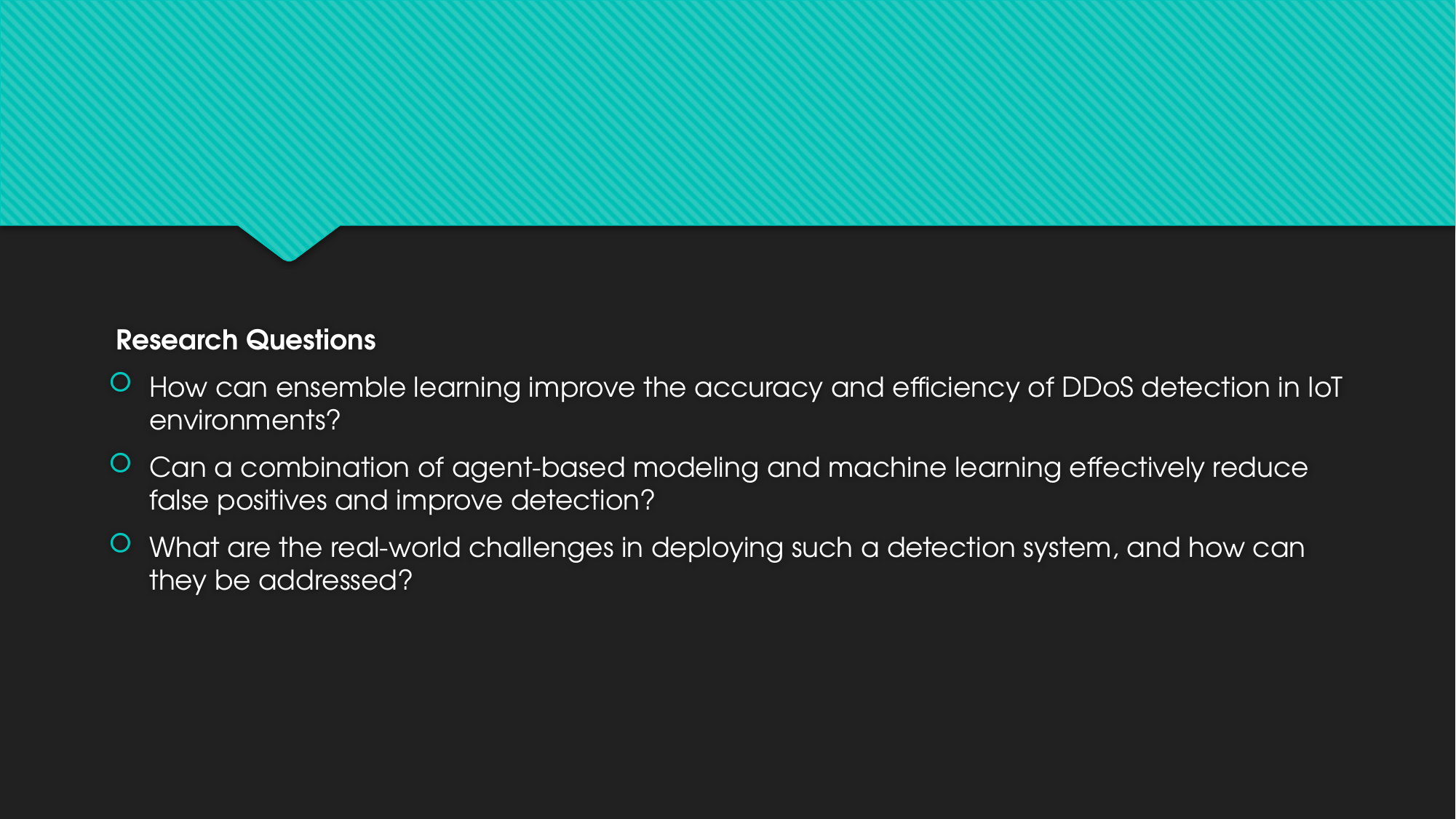

# Research Questions
How can ensemble learning improve the accuracy and efficiency of DDoS detection in IoT environments?
Can a combination of agent-based modeling and machine learning effectively reduce false positives and improve detection?
What are the real-world challenges in deploying such a detection system, and how can they be addressed?